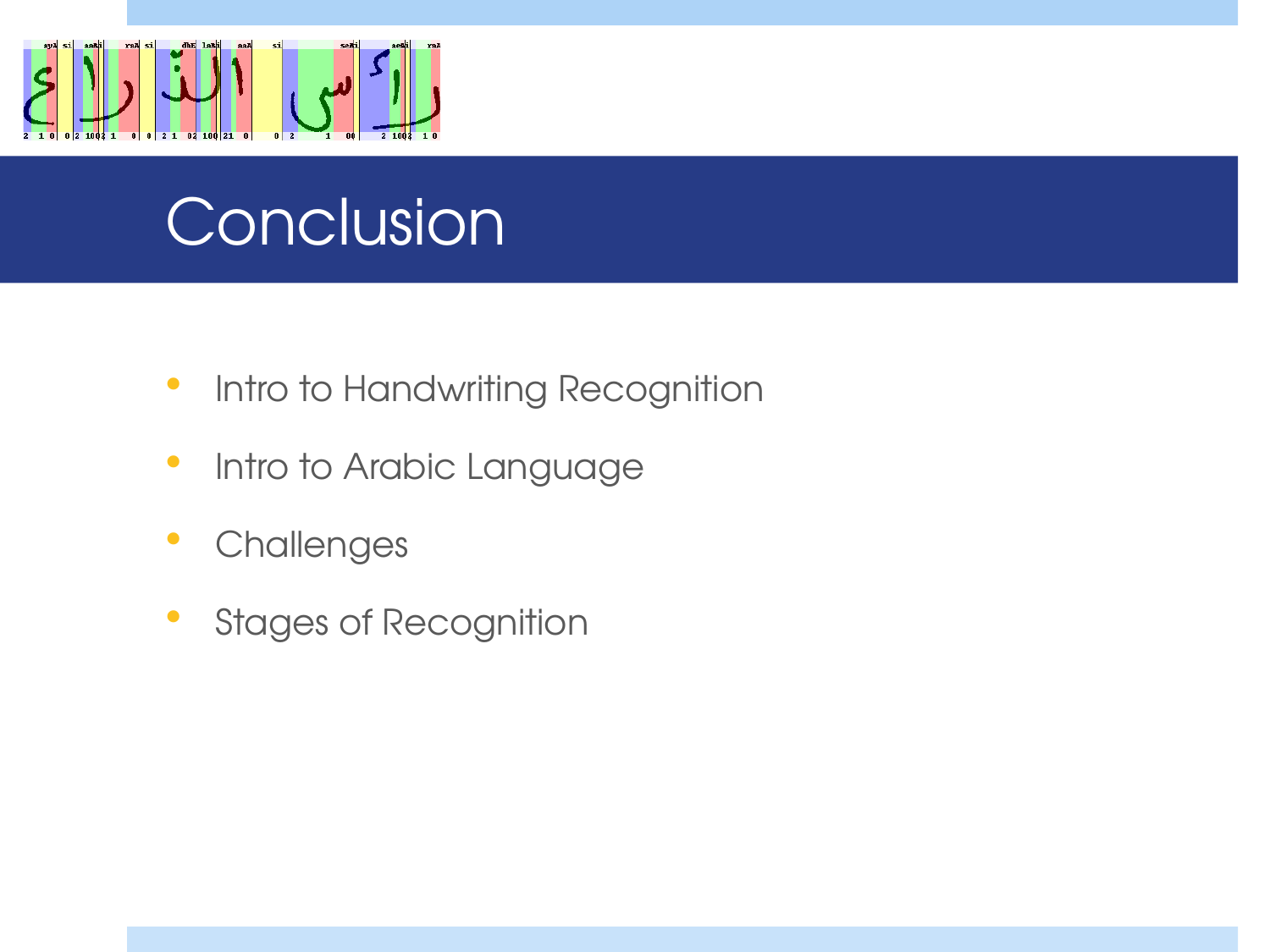

# Conclusion
Intro to Handwriting Recognition
Intro to Arabic Language
Challenges
Stages of Recognition